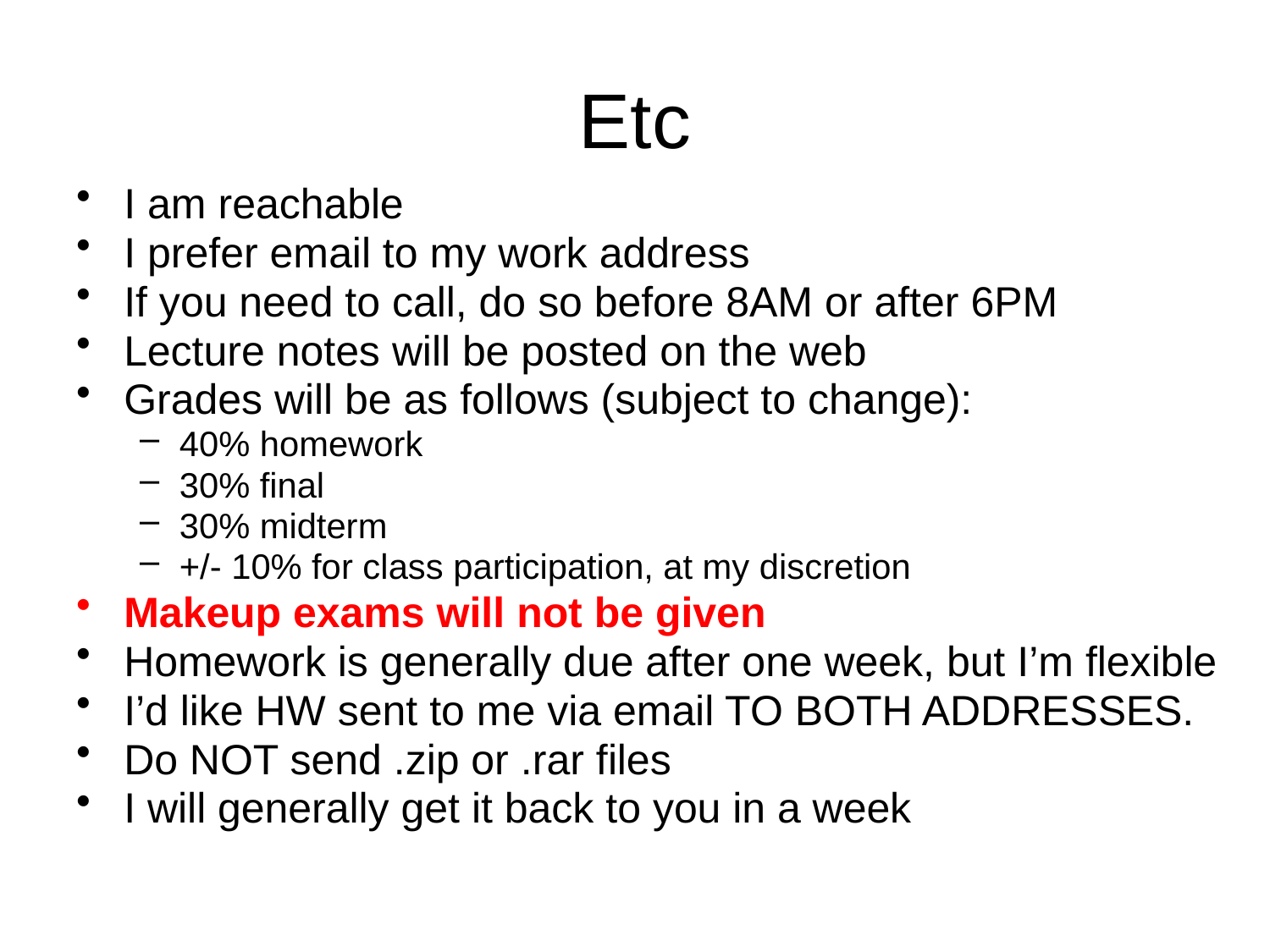

# Etc
I am reachable
I prefer email to my work address
If you need to call, do so before 8AM or after 6PM
Lecture notes will be posted on the web
Grades will be as follows (subject to change):
40% homework
30% final
30% midterm
+/- 10% for class participation, at my discretion
Makeup exams will not be given
Homework is generally due after one week, but I’m flexible
I’d like HW sent to me via email TO BOTH ADDRESSES.
Do NOT send .zip or .rar files
I will generally get it back to you in a week